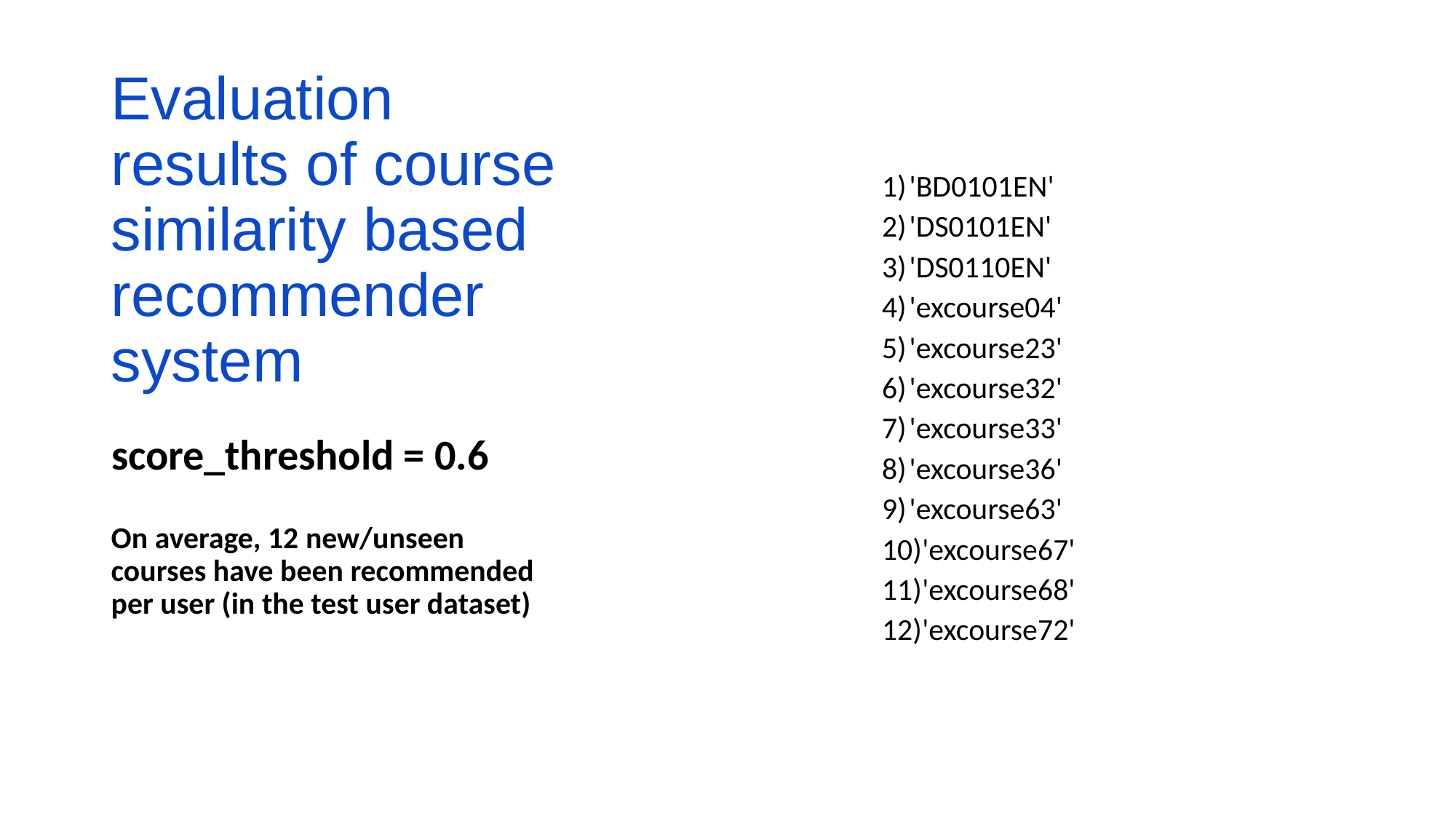

'BD0101EN'
'DS0101EN'
'DS0110EN'
'excourse04'
'excourse23'
'excourse32'
'excourse33'
'excourse36'
'excourse63'
'excourse67'
'excourse68'
'excourse72'
# Evaluation results of course similarity based recommender system
score_threshold = 0.6
On average, 12 new/unseen courses have been recommended per user (in the test user dataset)